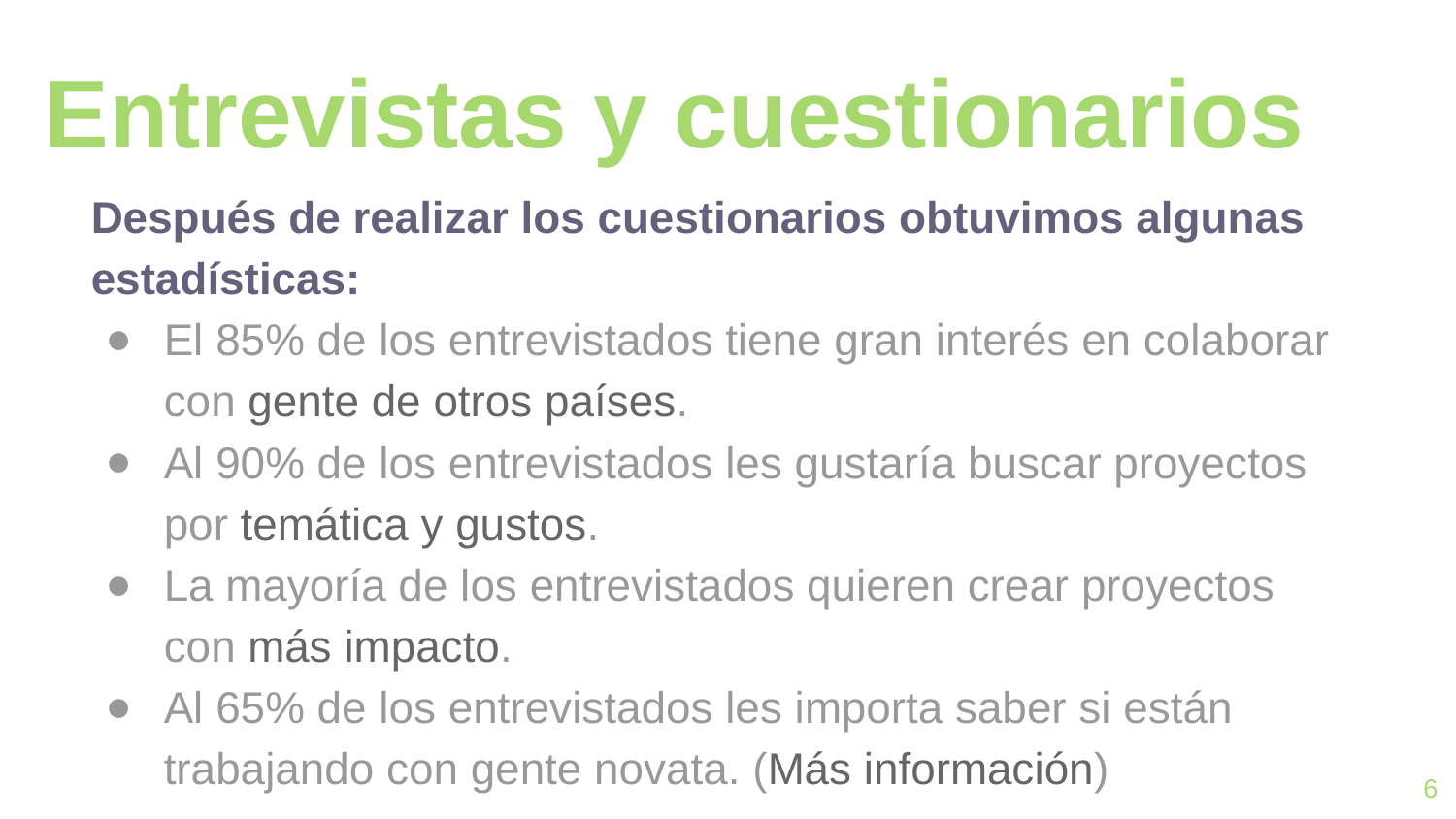

Entrevistas y cuestionarios
Después de realizar los cuestionarios obtuvimos algunas estadísticas:
El 85% de los entrevistados tiene gran interés en colaborar con gente de otros países.
Al 90% de los entrevistados les gustaría buscar proyectos por temática y gustos.
La mayoría de los entrevistados quieren crear proyectos con más impacto.
Al 65% de los entrevistados les importa saber si están trabajando con gente novata. (Más información)
6